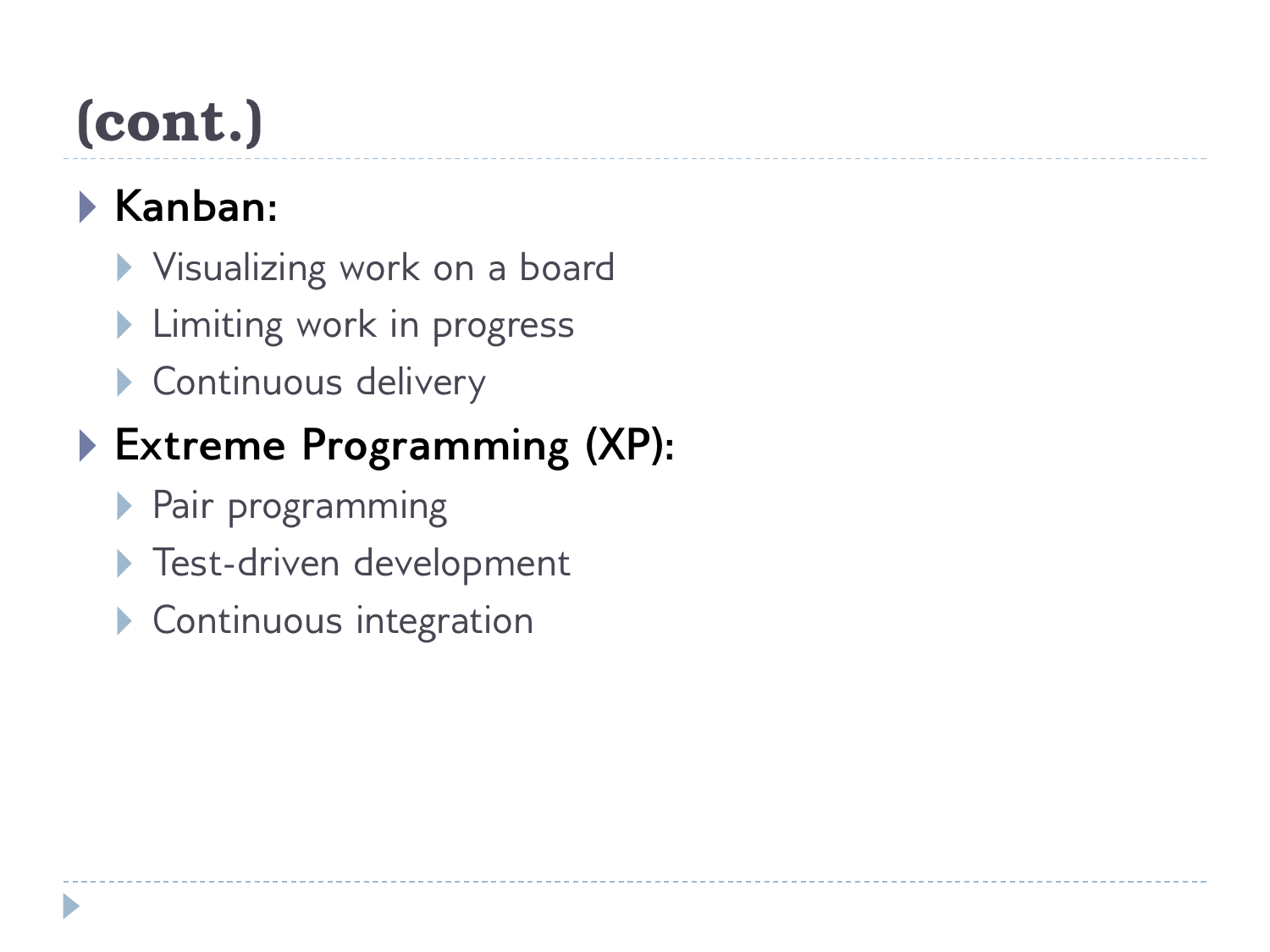

# (cont.)
Kanban:
Visualizing work on a board
Limiting work in progress
Continuous delivery
Extreme Programming (XP):
Pair programming
Test-driven development
Continuous integration